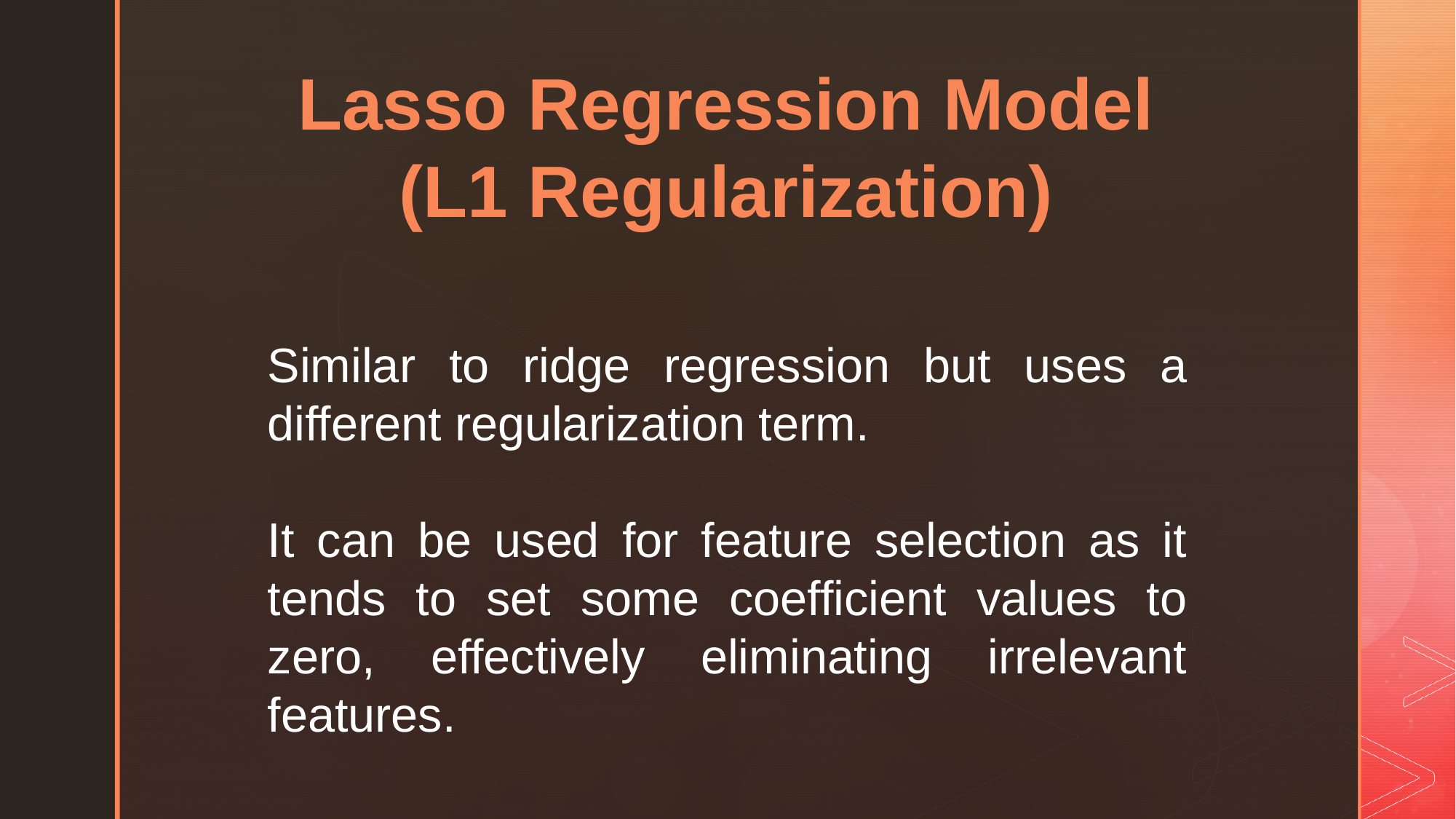

Lasso Regression Model (L1 Regularization)
Similar to ridge regression but uses a different regularization term.

It can be used for feature selection as it tends to set some coefficient values to zero, effectively eliminating irrelevant features.